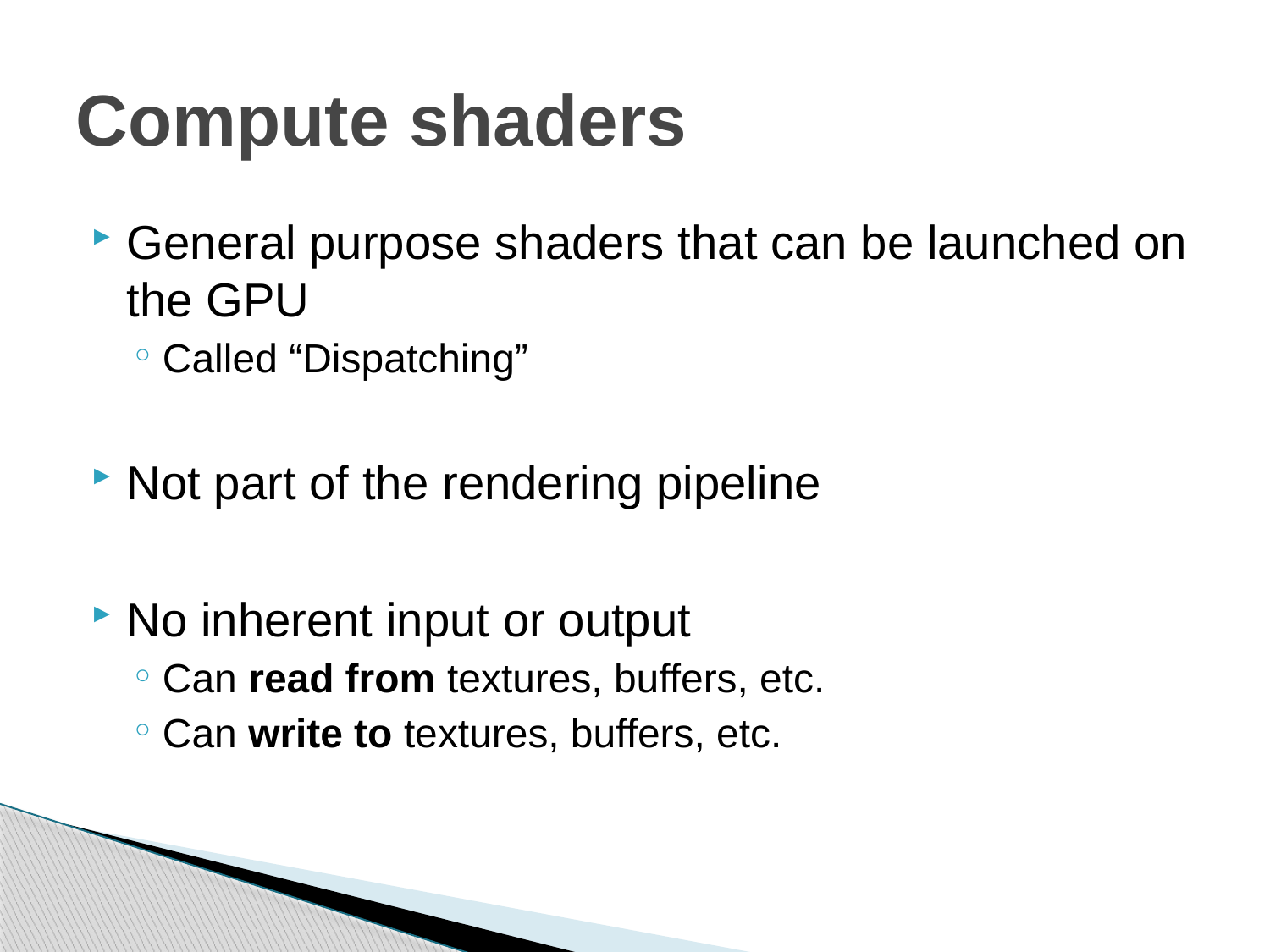

# Compute shaders
General purpose shaders that can be launched on the GPU
Called “Dispatching”

Not part of the rendering pipeline

No inherent input or output
Can read from textures, buffers, etc.
Can write to textures, buffers, etc.